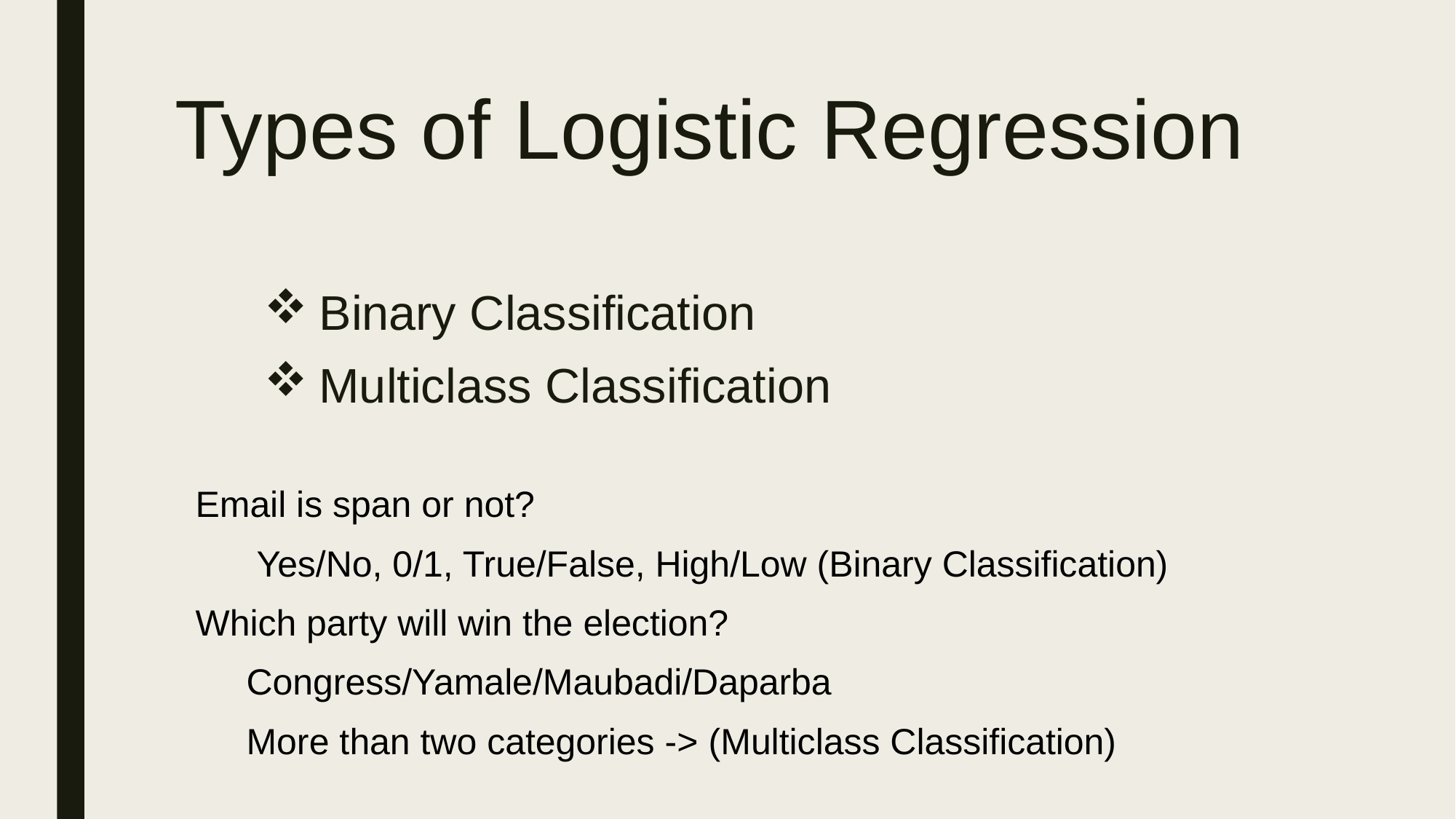

# Types of Logistic Regression
Binary Classification
Multiclass Classification

Email is span or not?
      Yes/No, 0/1, True/False, High/Low (Binary Classification)
Which party will win the election?
     Congress/Yamale/Maubadi/Daparba
     More than two categories -> (Multiclass Classification)